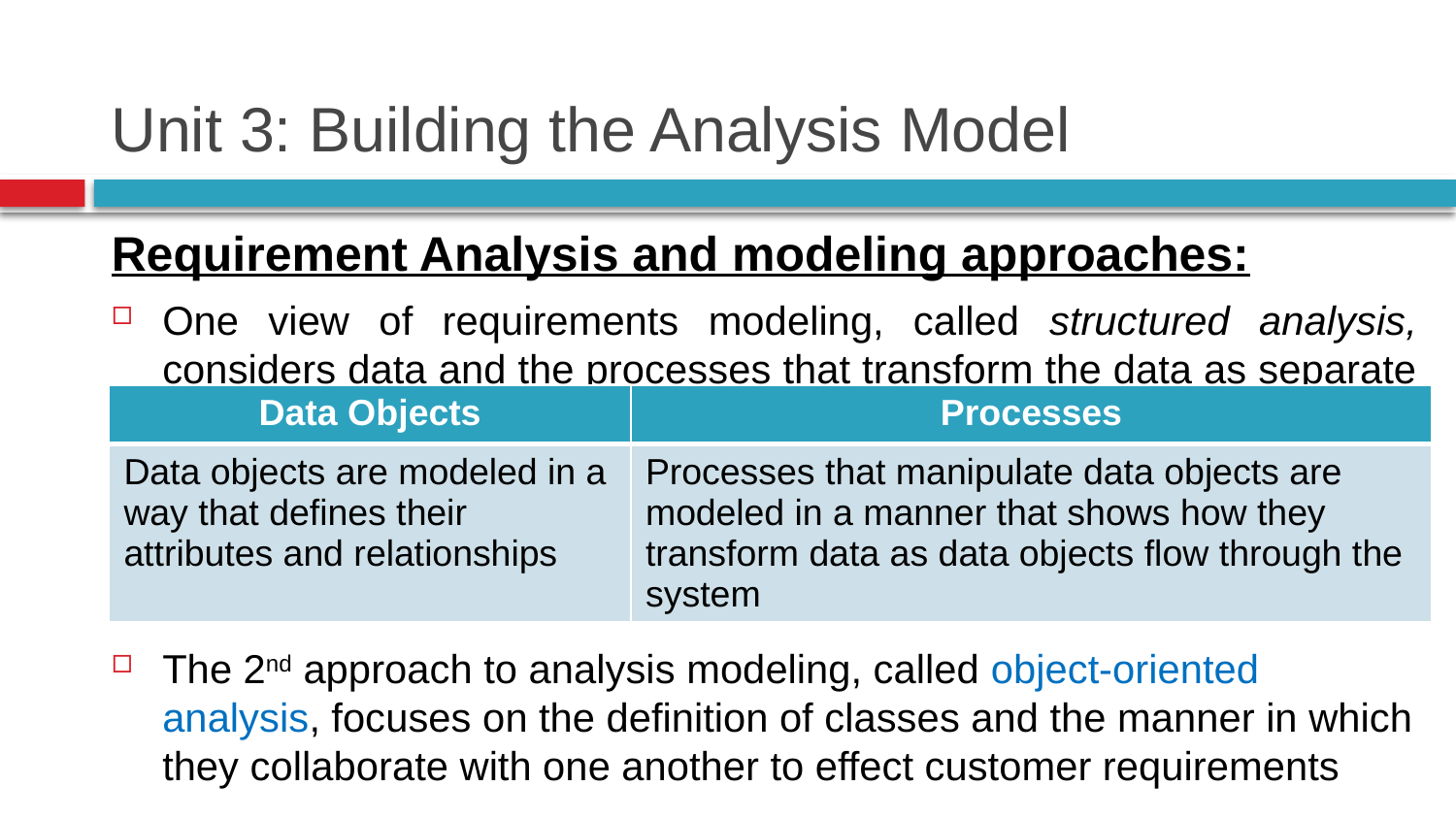

# Unit 3: Building the Analysis Model
Requirement Analysis and modeling approaches:
One view of requirements modeling, called structured analysis, considers data and the processes that transform the data as separate entities.

The 2nd approach to analysis modeling, called object-oriented analysis, focuses on the definition of classes and the manner in which they collaborate with one another to effect customer requirements
| Data Objects | Processes |
| --- | --- |
| Data objects are modeled in a way that defines their attributes and relationships | Processes that manipulate data objects are modeled in a manner that shows how they transform data as data objects flow through the system |